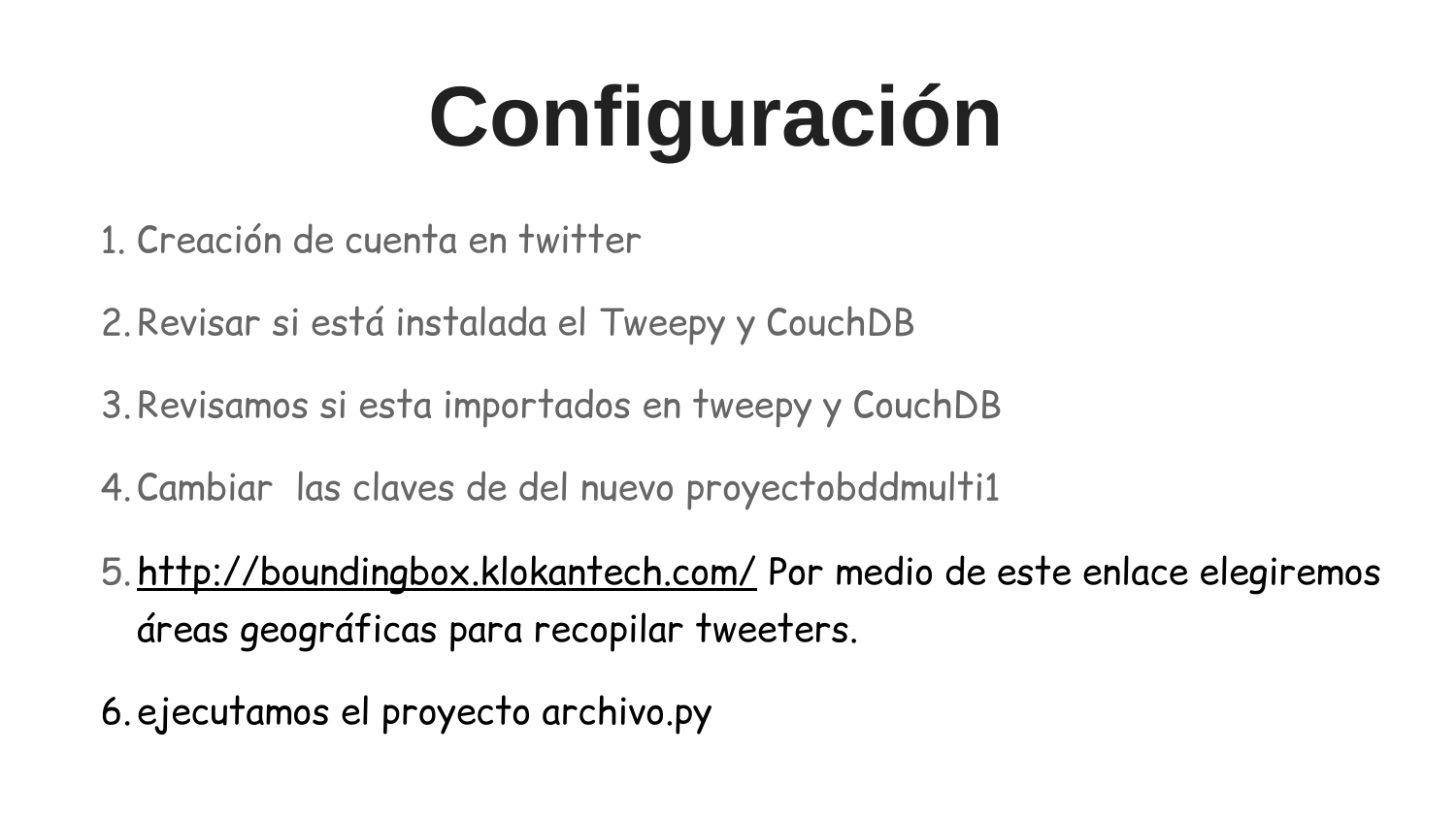

# Configuración
Creación de cuenta en twitter
Revisar si está instalada el Tweepy y CouchDB
Revisamos si esta importados en tweepy y CouchDB
Cambiar  las claves de del nuevo proyectobddmulti1
http://boundingbox.klokantech.com/ Por medio de este enlace elegiremos áreas geográficas para recopilar tweeters.
ejecutamos el proyecto archivo.py